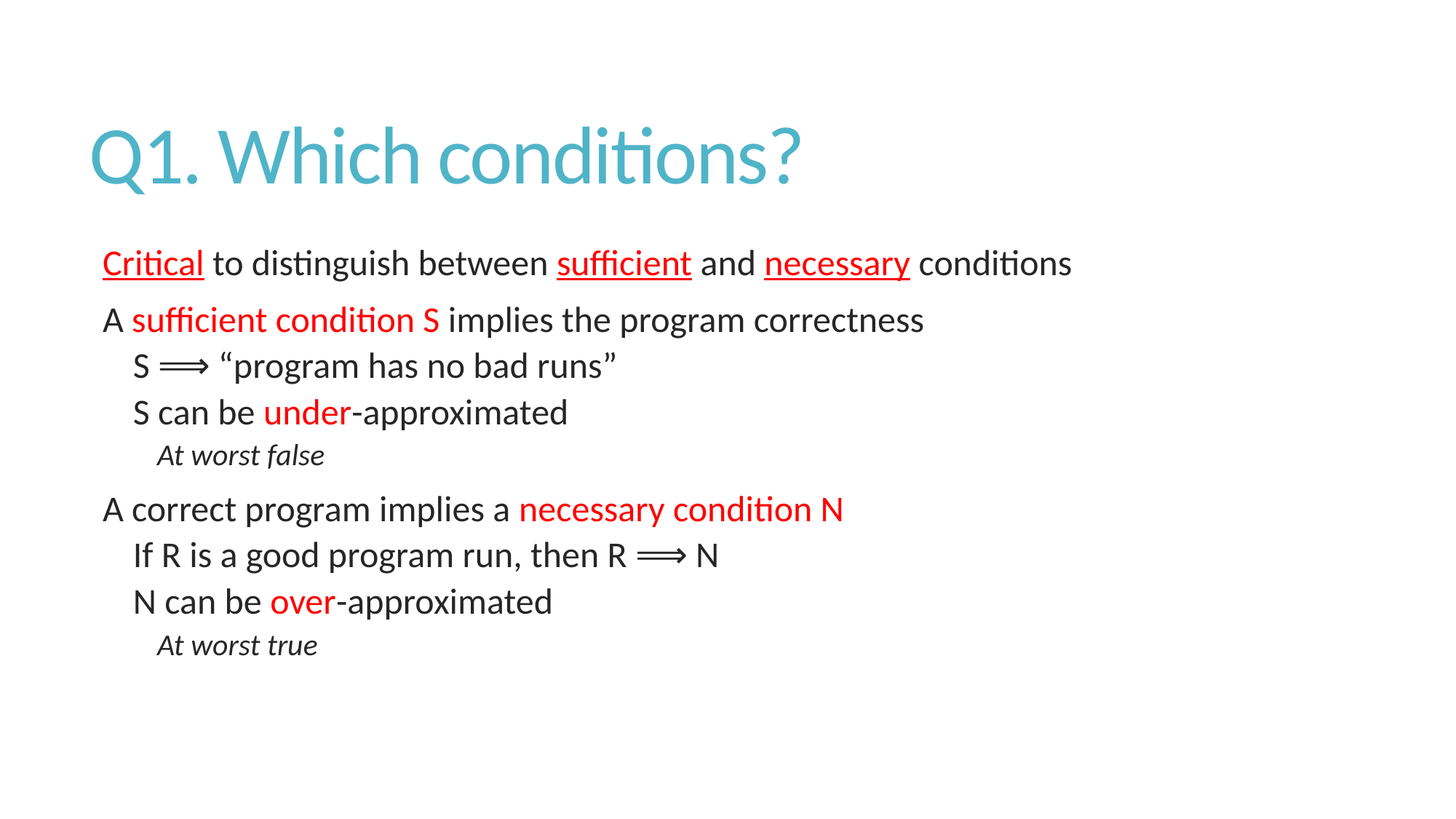

# Q1. Which conditions?
Critical to distinguish between sufficient and necessary conditions
A sufficient condition S implies the program correctness
S ⟹ “program has no bad runs”
S can be under-approximated
At worst false
A correct program implies a necessary condition N
If R is a good program run, then R ⟹ N
N can be over-approximated
At worst true